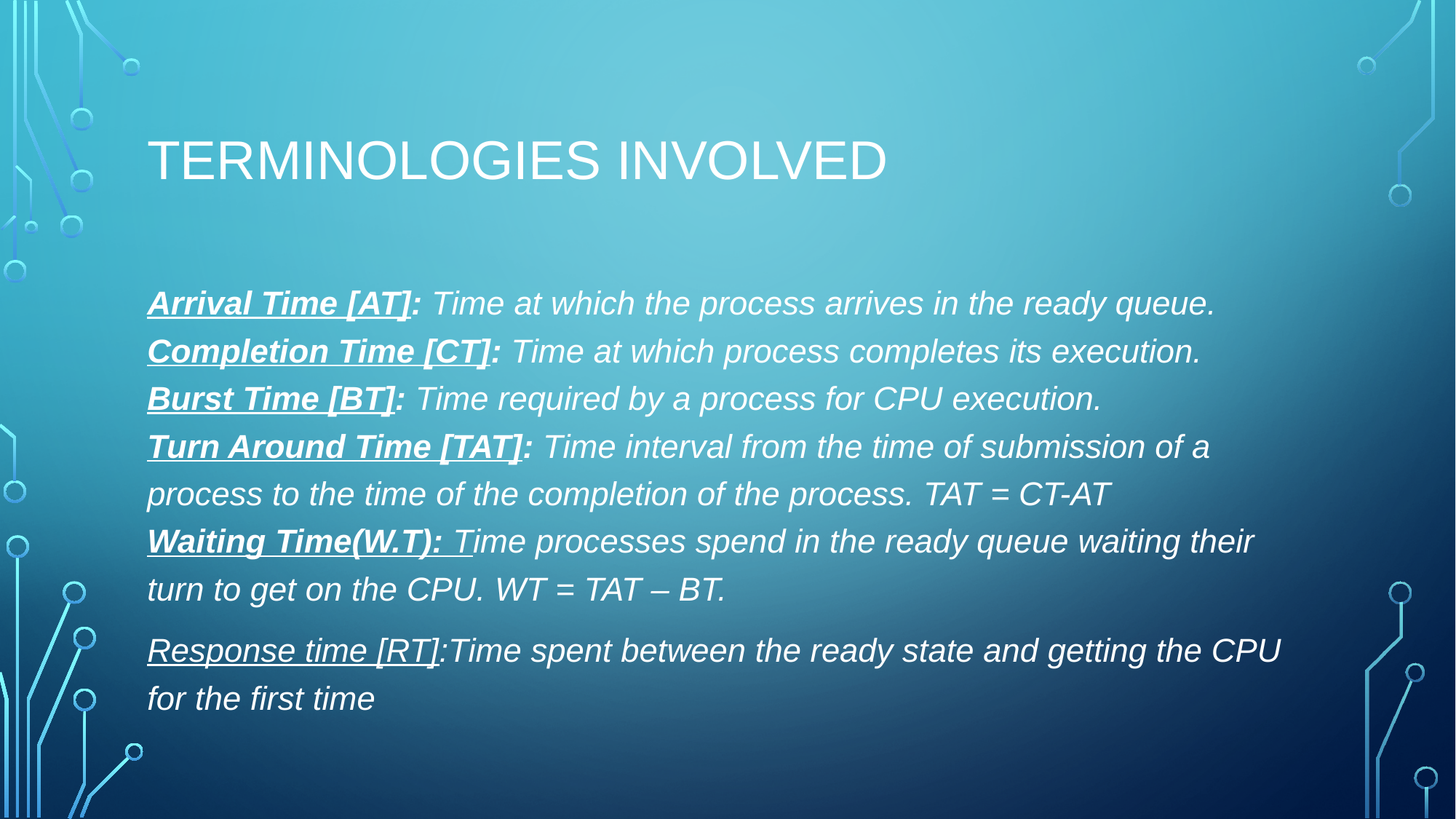

# TERMINOlogies involved
Arrival Time [AT]: Time at which the process arrives in the ready queue.
Completion Time [CT]: Time at which process completes its execution.
Burst Time [BT]: Time required by a process for CPU execution.
Turn Around Time [TAT]: Time interval from the time of submission of a process to the time of the completion of the process. TAT = CT-AT
Waiting Time(W.T): Time processes spend in the ready queue waiting their turn to get on the CPU. WT = TAT – BT.
Response time [RT]:Time spent between the ready state and getting the CPU for the first time